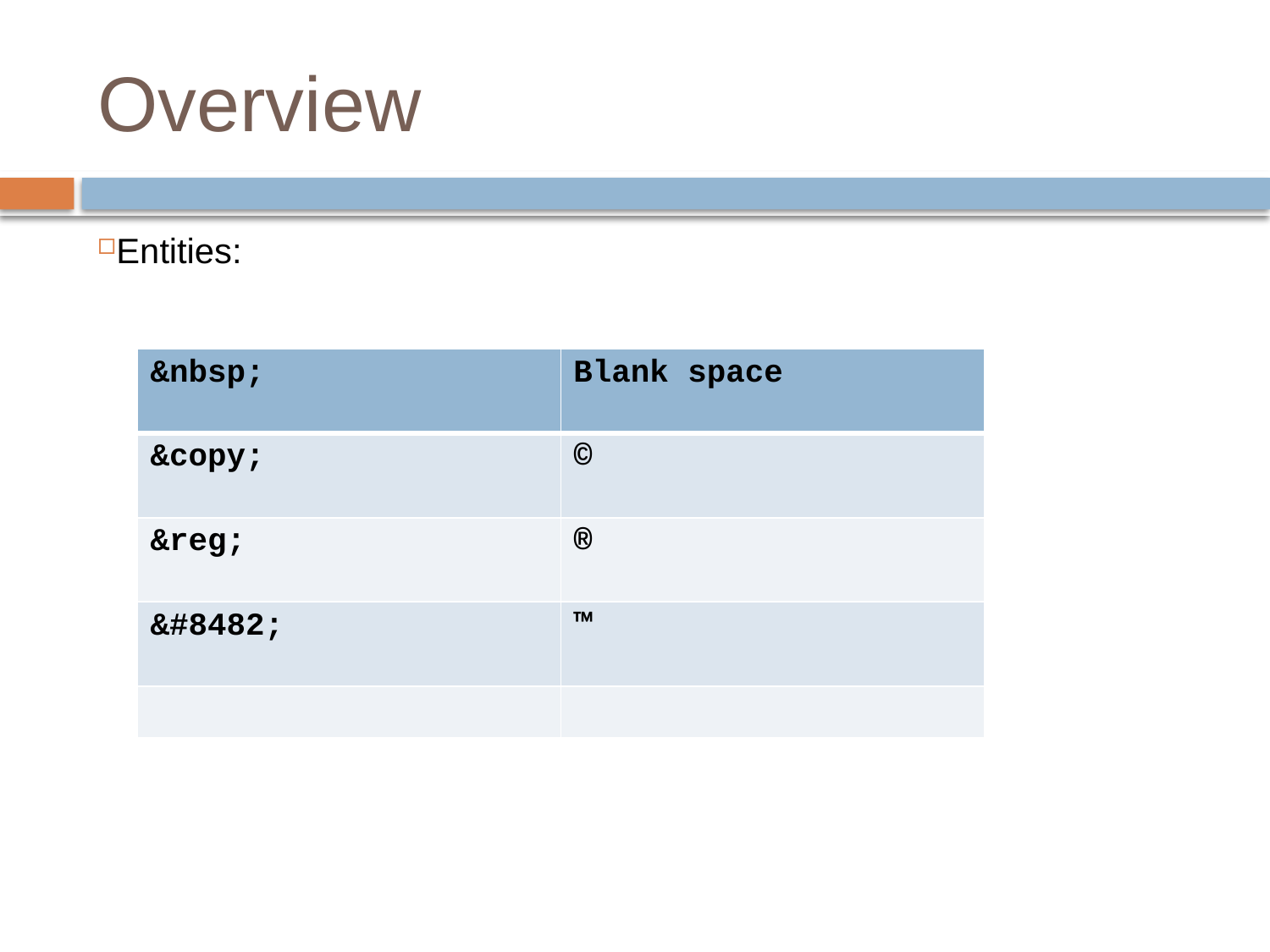

# Overview
Entities:

| &nbsp; | Blank space |
| --- | --- |
| &copy; | © |
| &reg; | ® |
| &#8482; | ™ |
|  |  |